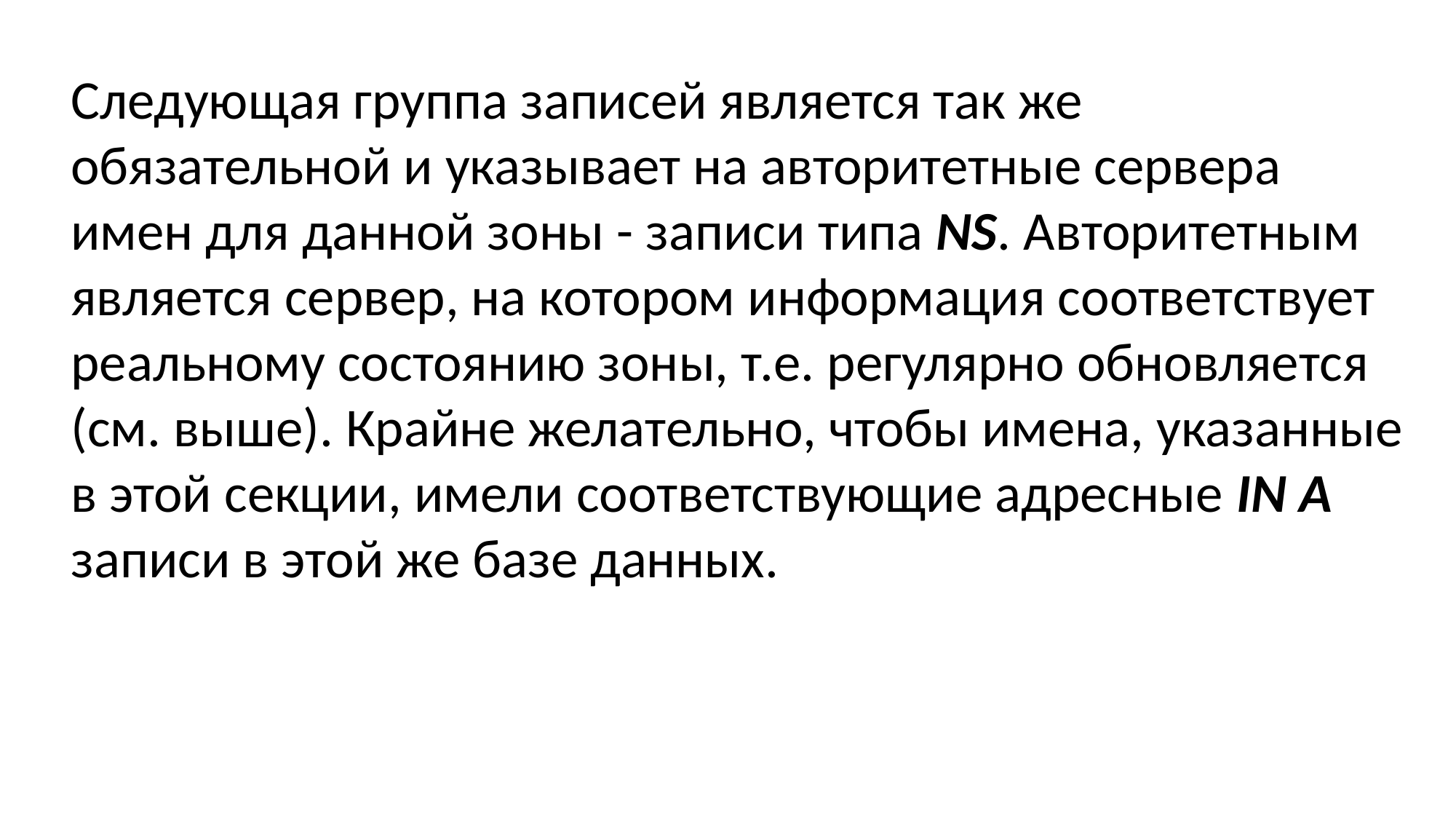

Следующая группа записей является так же обязательной и указывает на авторитетные сервера имен для данной зоны - записи типа NS. Авторитетным является сервер, на котором информация соответствует реальному состоянию зоны, т.е. регулярно обновляется (см. выше). Крайне желательно, чтобы имена, указанные в этой секции, имели соответствующие адресные IN A записи в этой же базе данных.